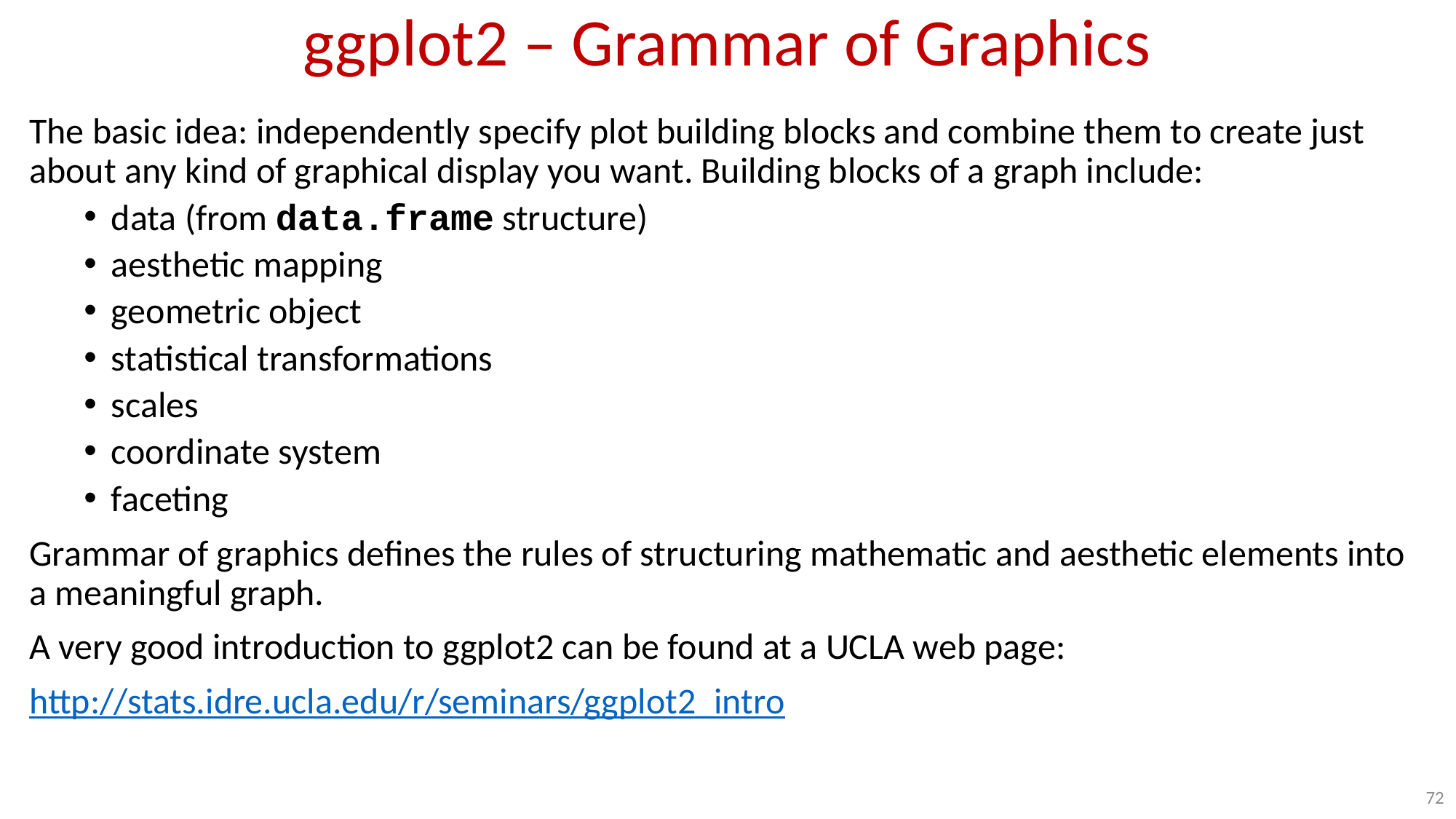

# ggplot2 – Grammar of Graphics
The basic idea: independently specify plot building blocks and combine them to create just about any kind of graphical display you want. Building blocks of a graph include:
data (from data.frame structure)
aesthetic mapping
geometric object
statistical transformations
scales
coordinate system
faceting
Grammar of graphics defines the rules of structuring mathematic and aesthetic elements into a meaningful graph.
A very good introduction to ggplot2 can be found at a UCLA web page:
http://stats.idre.ucla.edu/r/seminars/ggplot2_intro
72